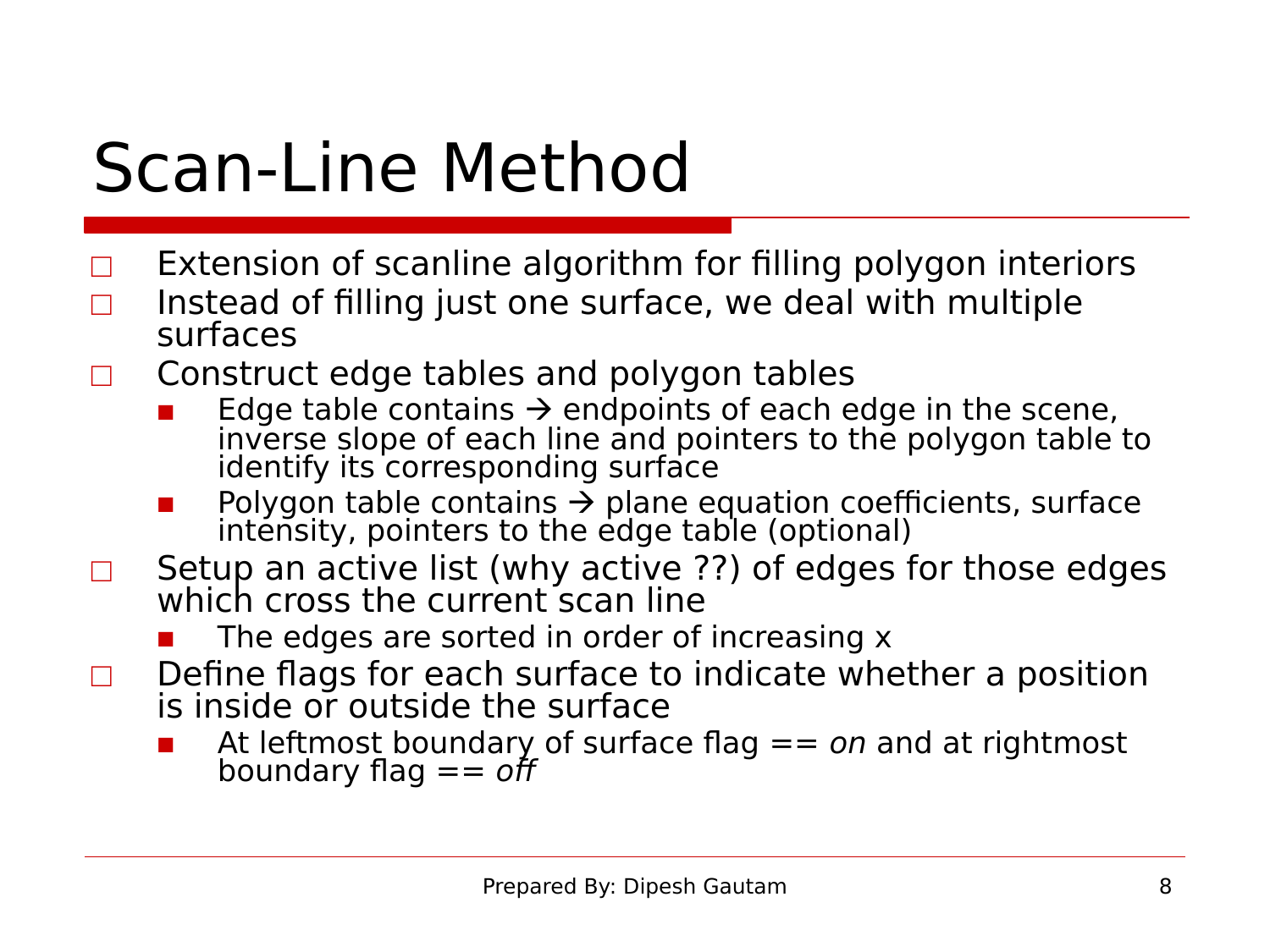

# Scan-Line Method
Extension of scanline algorithm for filling polygon interiors
Instead of filling just one surface, we deal with multiple surfaces
Construct edge tables and polygon tables
Edge table contains 🡪 endpoints of each edge in the scene, inverse slope of each line and pointers to the polygon table to identify its corresponding surface
Polygon table contains 🡪 plane equation coefficients, surface intensity, pointers to the edge table (optional)
Setup an active list (why active ??) of edges for those edges which cross the current scan line
The edges are sorted in order of increasing x
Define flags for each surface to indicate whether a position is inside or outside the surface
At leftmost boundary of surface flag == on and at rightmost boundary flag == off

Prepared By: Dipesh Gautam
8